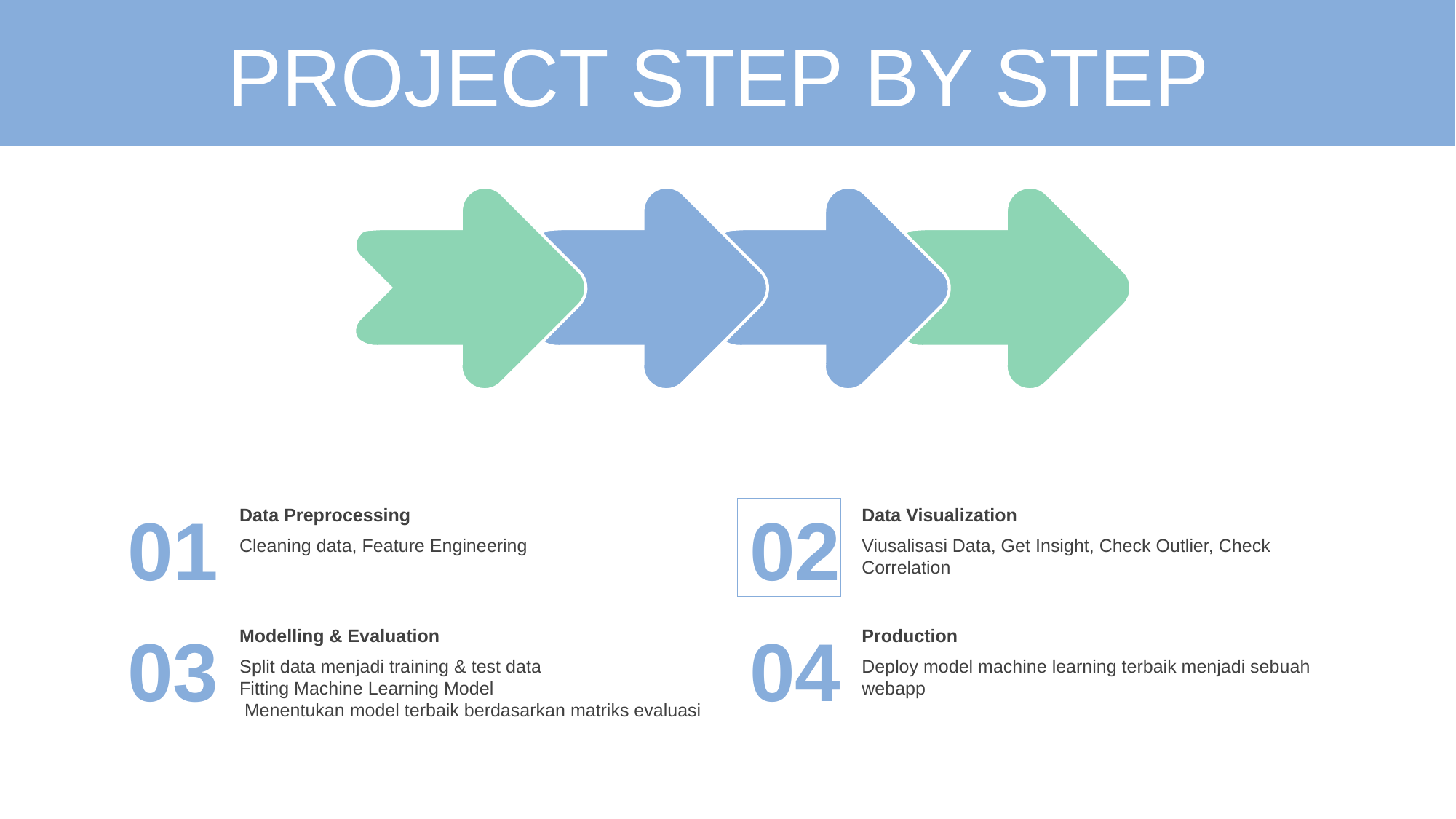

PROJECT STEP BY STEP
Get a modern PowerPoint  Presentation that is beautifully designed. I hope and I believe that this Template will your Time.

MACHINE LEARNING
Data Preprocessing
Cleaning data, Feature Engineering
Data Visualization
Viusalisasi Data, Get Insight, Check Outlier, Check Correlation
01
02
Modelling & Evaluation
Split data menjadi training & test data
Fitting Machine Learning Model
 Menentukan model terbaik berdasarkan matriks evaluasi
Production
Deploy model machine learning terbaik menjadi sebuah webapp
03
04